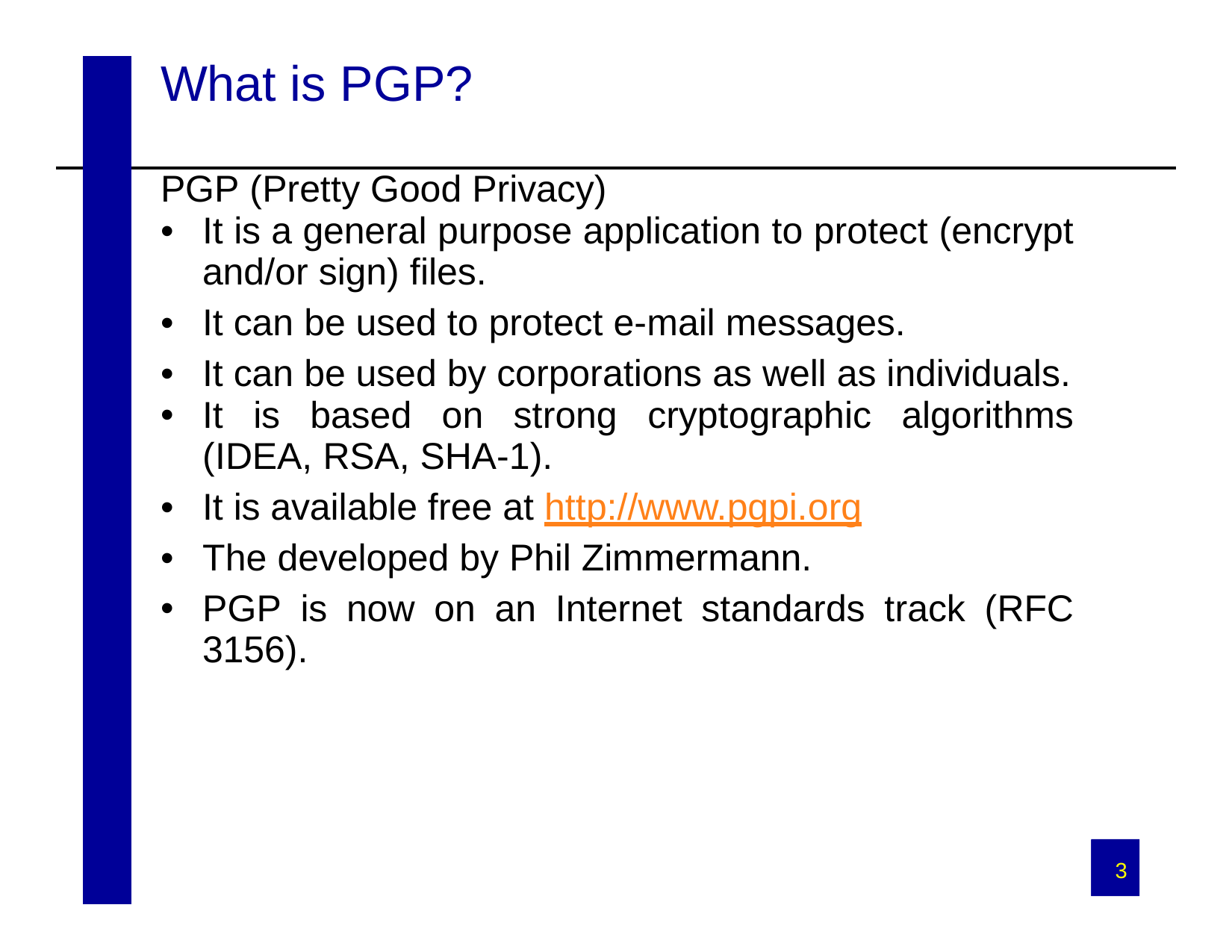

|  |  | What is PGP? |  |
| --- | --- | --- | --- |
|  |  | PGP (Pretty Good Privacy) It is a general purpose application to protect (encrypt and/or sign) files. It can be used to protect e-mail messages. It can be used by corporations as well as individuals. It is based on strong cryptographic algorithms (IDEA, RSA, SHA-1). It is available free at http://www.pgpi.org The developed by Phil Zimmermann. PGP is now on an Internet standards track (RFC 3156). 3 |  |